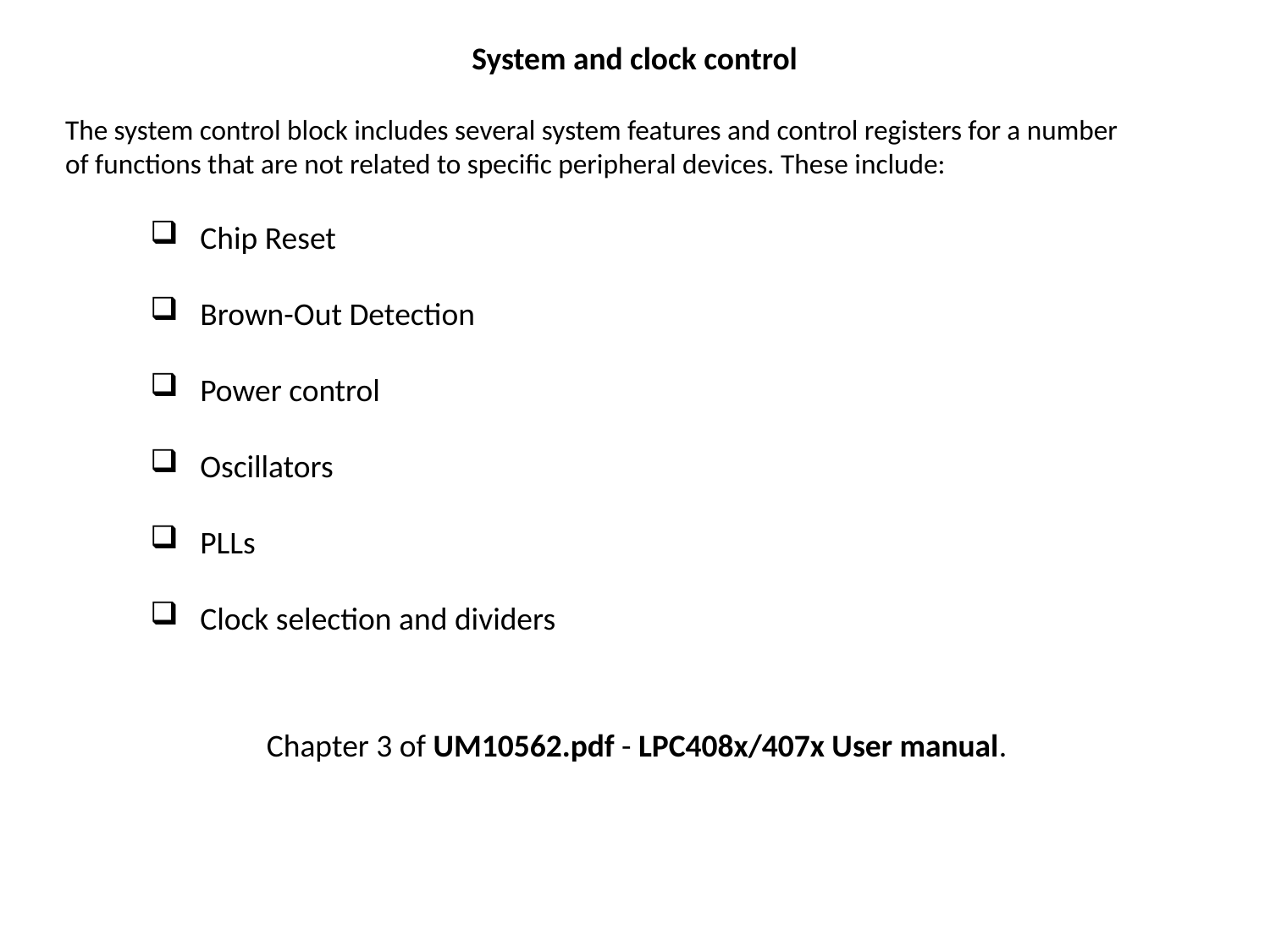

System and clock control
The system control block includes several system features and control registers for a number of functions that are not related to specific peripheral devices. These include:
   Chip Reset

   Brown-Out Detection

   Power control

   Oscillators

   PLLs

   Clock selection and dividers
Chapter 3 of UM10562.pdf - LPC408x/407x User manual.